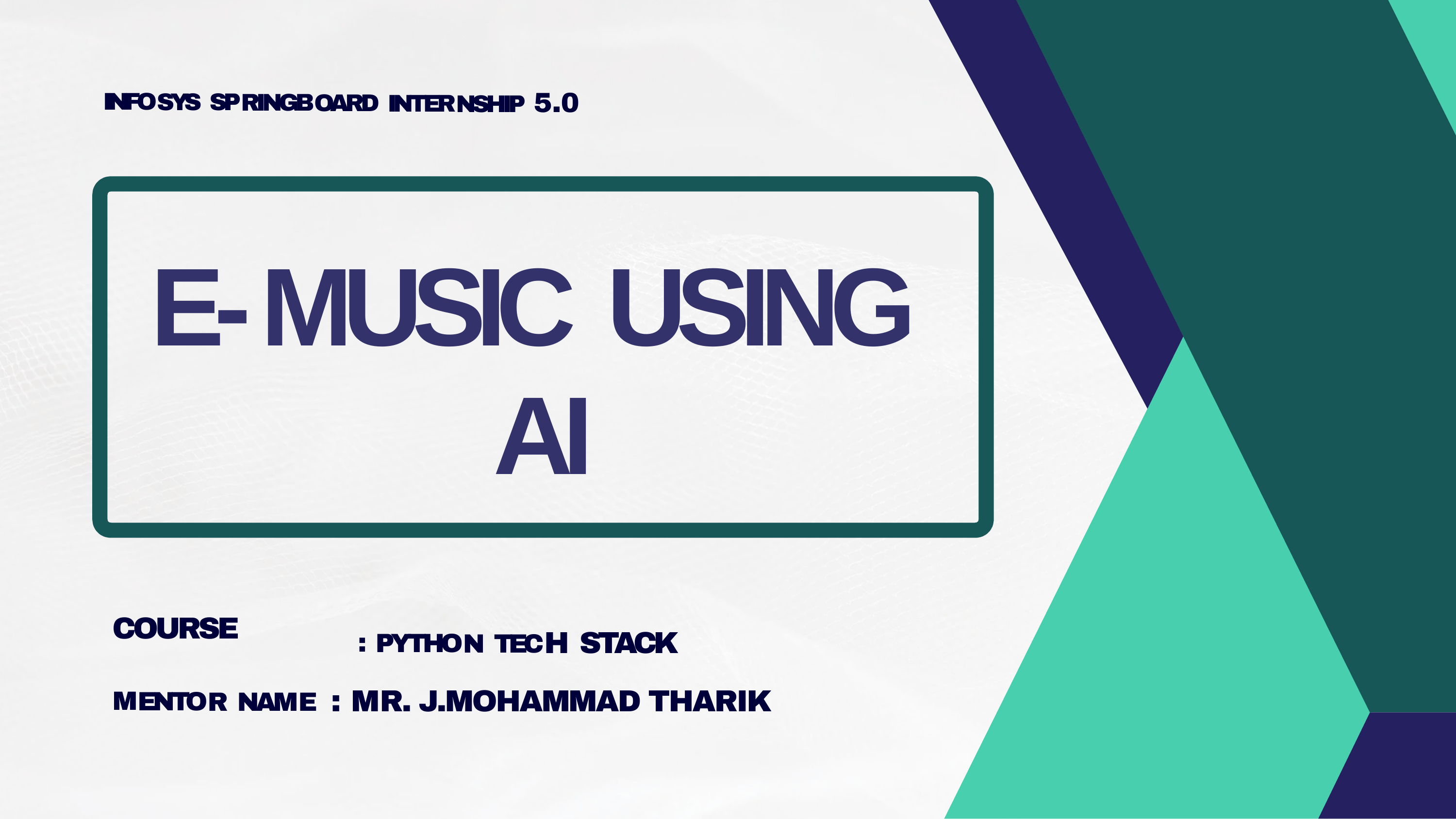

INFOSYS SPRINGBOARD INTERNSHIP 5.0
# E- MUSIC  USING AI
  : PYTHON TECH STACK
COURSE
MENTOR NAME  : MR. J.MOHAMMAD THARIK